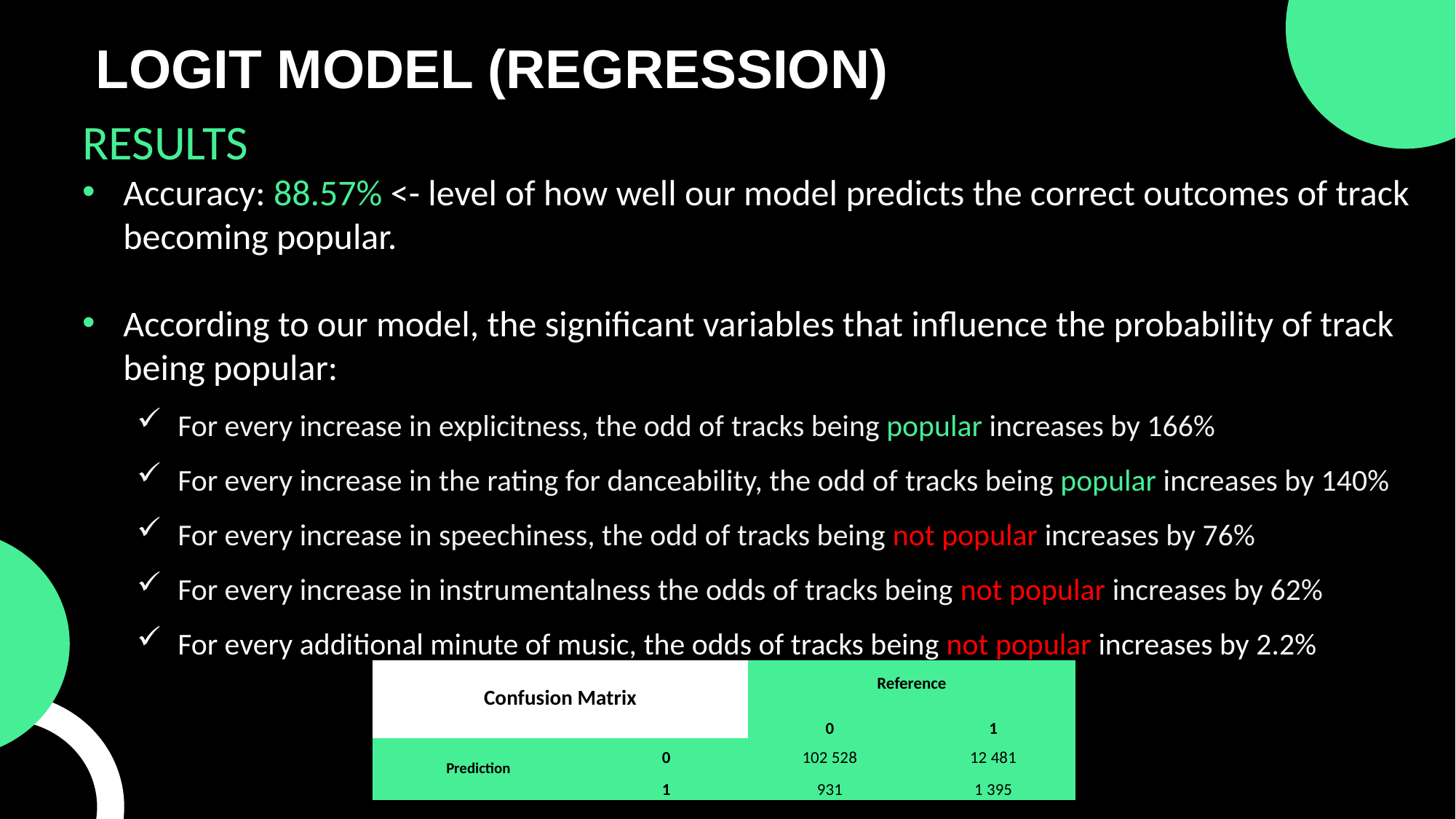

LOGIT MODEL (REGRESSION)
RESULTS
Accuracy: 88.57% <- level of how well our model predicts the correct outcomes of track becoming popular.

According to our model, the significant variables that influence the probability of track being popular:
For every increase in explicitness, the odd of tracks being popular increases by 166%​
For every increase in the rating for danceability, the odd of tracks being popular increases by 140%​
For every increase in speechiness, the odd of tracks being not popular increases by 76%​
For every increase in instrumentalness the odds of tracks being not popular increases by 62%​
For every additional minute of music, the odds of tracks being not popular increases by 2.2%

| Confusion Matrix |  | Reference |  |
| --- | --- | --- | --- |
|  |  | 0 | 1 |
| Prediction | 0 | 102 528 | 12 481 |
|  | 1 | 931 | 1 395 |